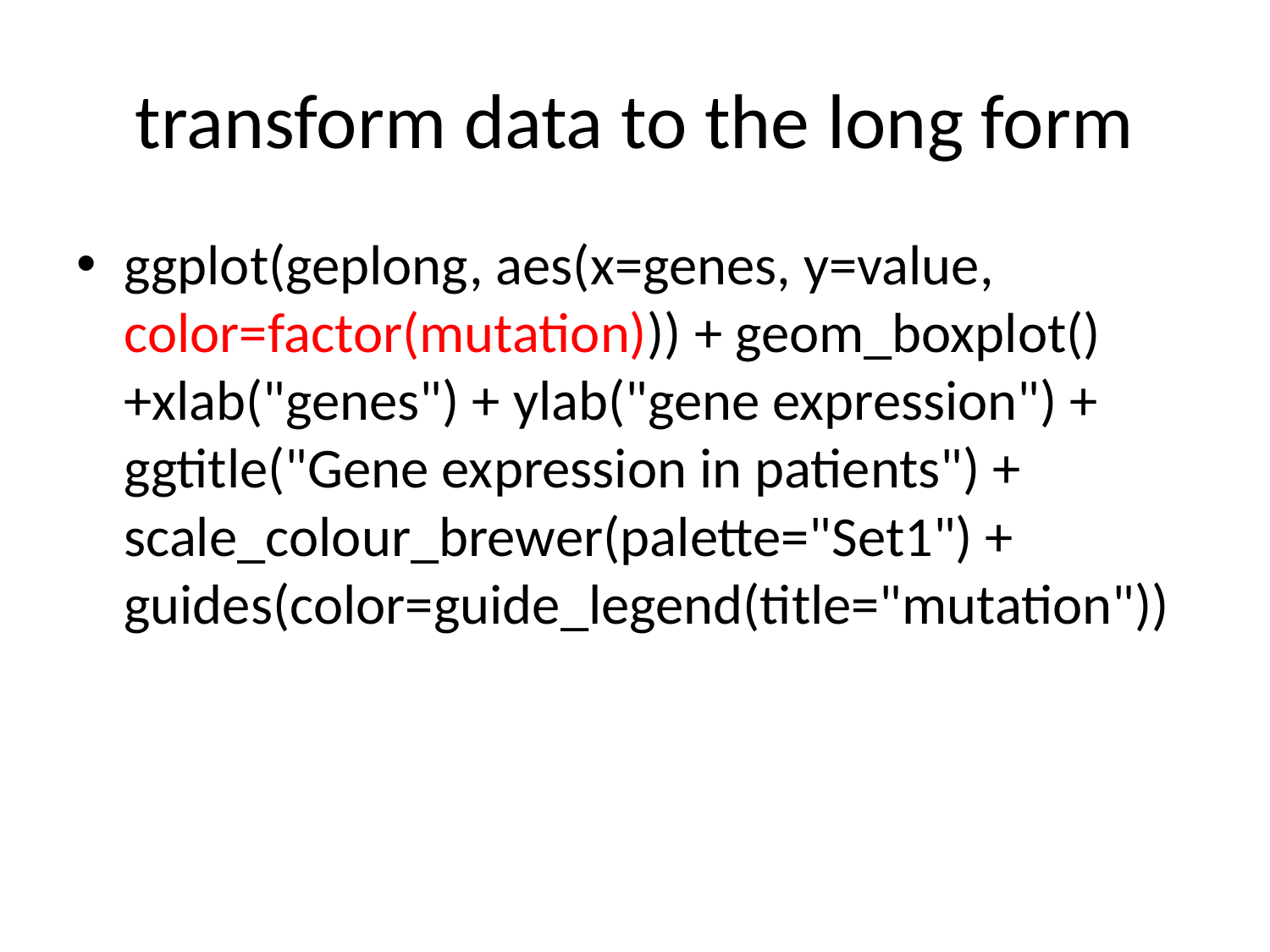

# transform data to the long form
ggplot(geplong, aes(x=genes, y=value, color=factor(mutation))) + geom_boxplot()  +xlab("genes") + ylab("gene expression") + ggtitle("Gene expression in patients") + scale_colour_brewer(palette="Set1") + guides(color=guide_legend(title="mutation"))